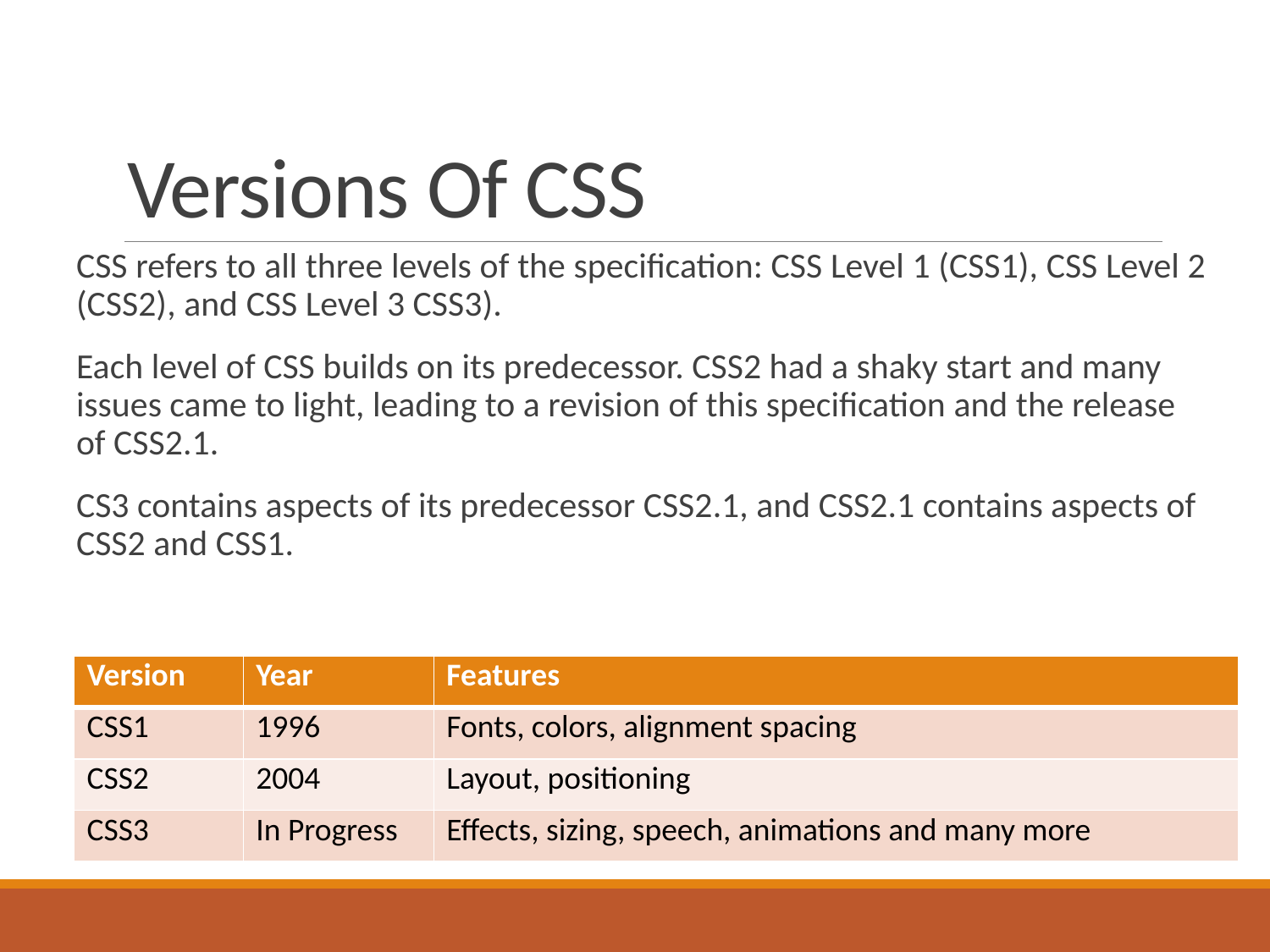

# Versions Of CSS
CSS refers to all three levels of the specification: CSS Level 1 (CSS1), CSS Level 2 (CSS2), and CSS Level 3 CSS3).
Each level of CSS builds on its predecessor. CSS2 had a shaky start and many issues came to light, leading to a revision of this specification and the release of CSS2.1.
CS3 contains aspects of its predecessor CSS2.1, and CSS2.1 contains aspects of CSS2 and CSS1.

| Version | Year | Features |
| --- | --- | --- |
| CSS1 | 1996 | Fonts, colors, alignment spacing |
| CSS2 | 2004 | Layout, positioning |
| CSS3 | In Progress | Effects, sizing, speech, animations and many more |